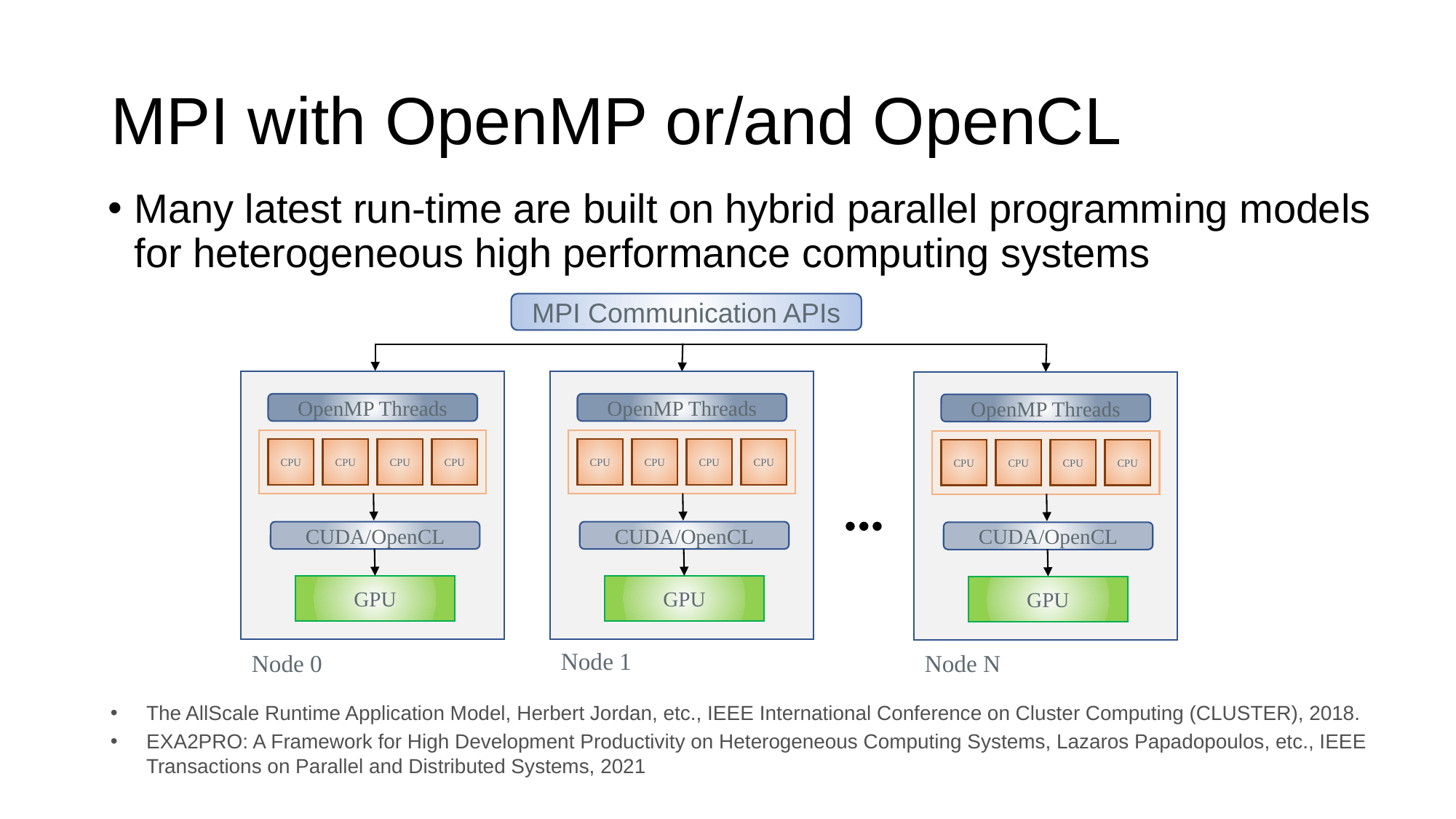

# MPI with OpenMP or/and OpenCL
Many latest run-time are built on hybrid parallel programming models for heterogeneous high performance computing systems
MPI Communication APIs

OpenMP Threads
OpenMP Threads
OpenMP Threads

CPU
CPU
CPU
CPU
CPU
CPU
CPU
CPU
CPU
CPU
CPU
CPU
CUDA/OpenCL
CUDA/OpenCL

CUDA/OpenCL
GPU
GPU
GPU
Node 1
Node 0
Node N
The AllScale Runtime Application Model, Herbert Jordan, etc., IEEE International Conference on Cluster Computing (CLUSTER), 2018.
EXA2PRO: A Framework for High Development Productivity on Heterogeneous Computing Systems, Lazaros Papadopoulos, etc., IEEE Transactions on Parallel and Distributed Systems, 2021